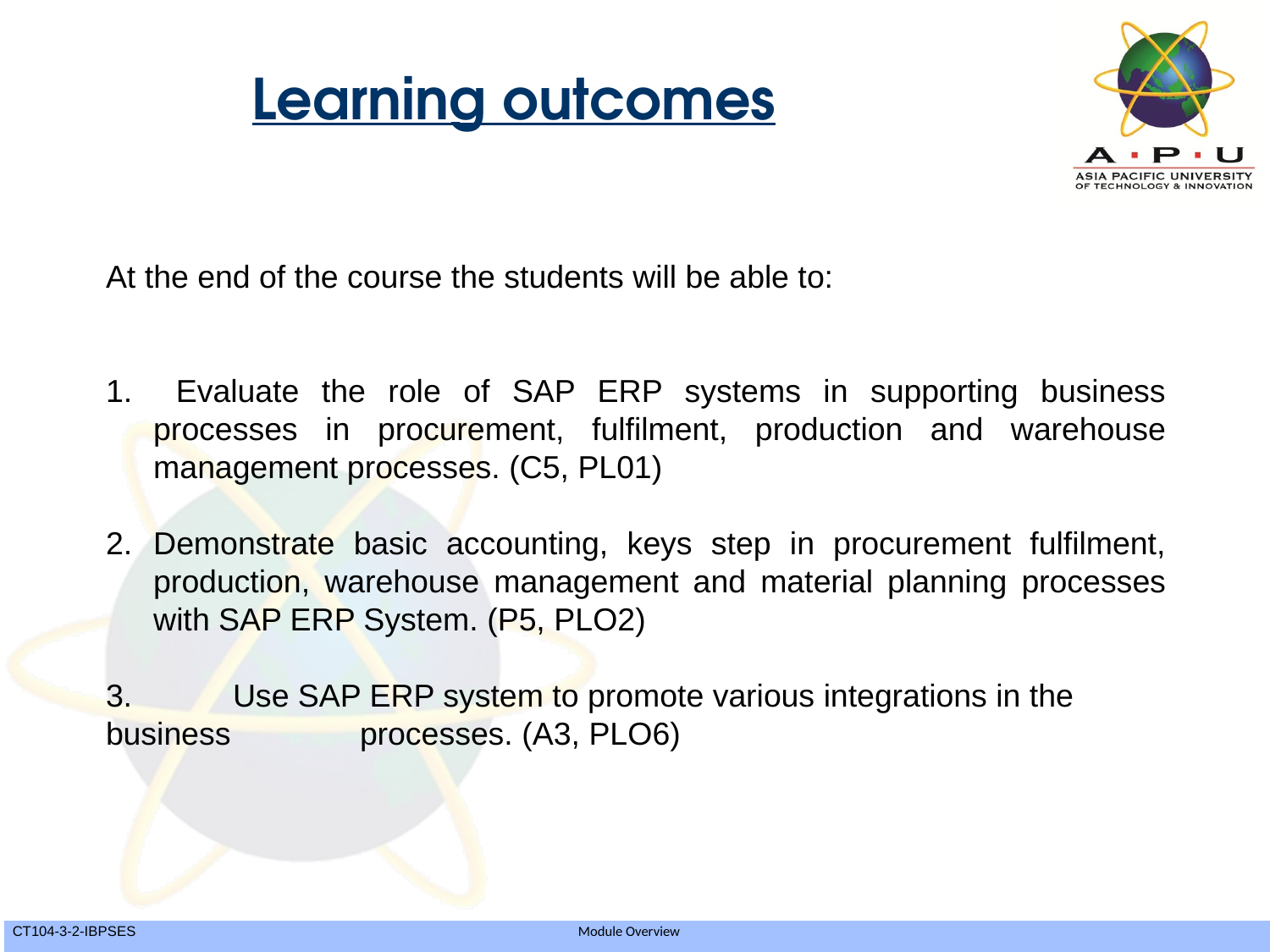

Learning outcomes
At the end of the course the students will be able to:

 Evaluate the role of SAP ERP systems in supporting business processes in procurement, fulfilment, production and warehouse management processes. (C5, PL01)

Demonstrate basic accounting, keys step in procurement fulfilment, production, warehouse management and material planning processes with SAP ERP System. (P5, PLO2)

3.	Use SAP ERP system to promote various integrations in the business 	processes. (A3, PLO6)